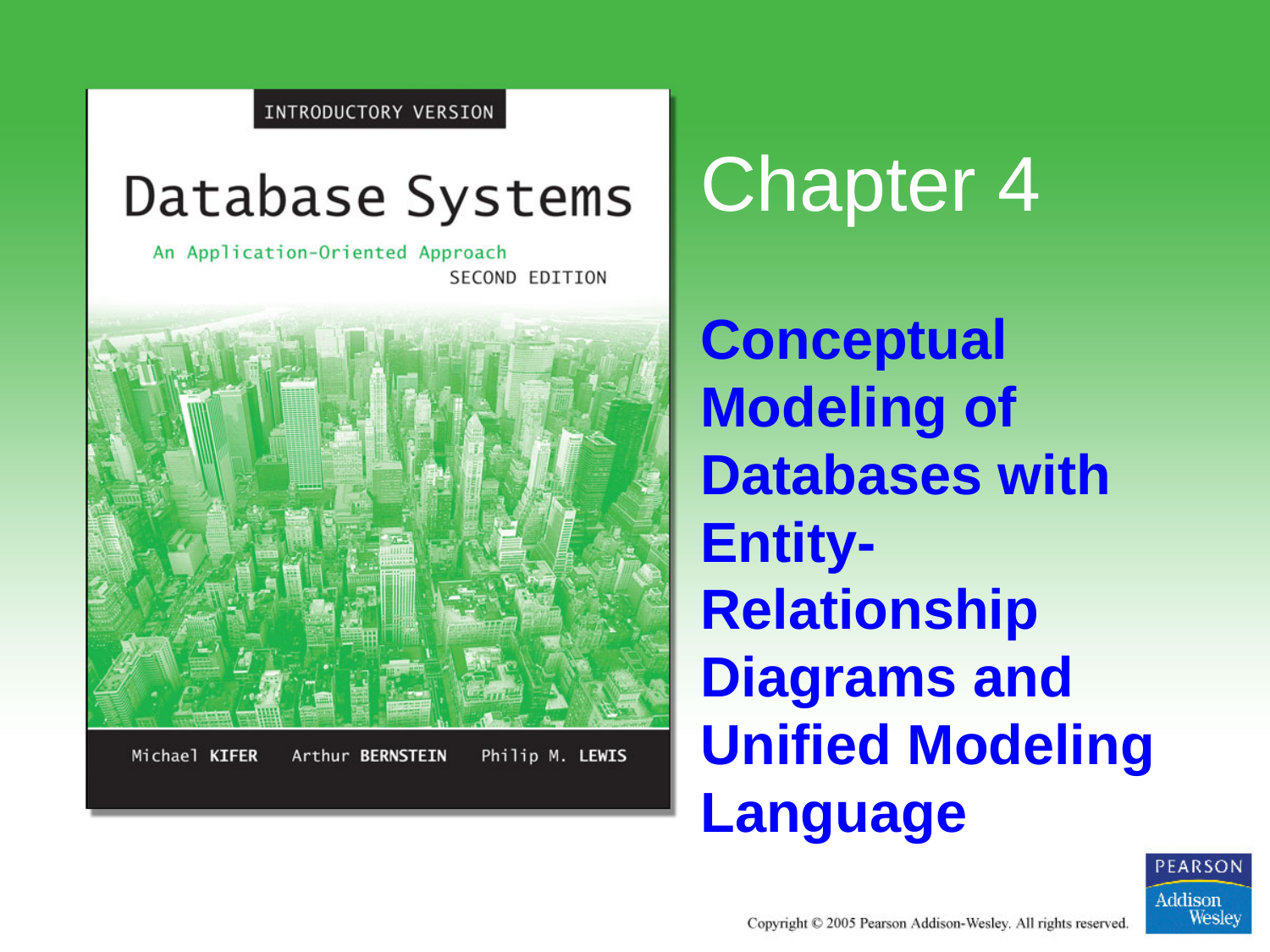

# Chapter 4
Conceptual Modeling of Databases with Entity-Relationship Diagrams and Unified Modeling Language